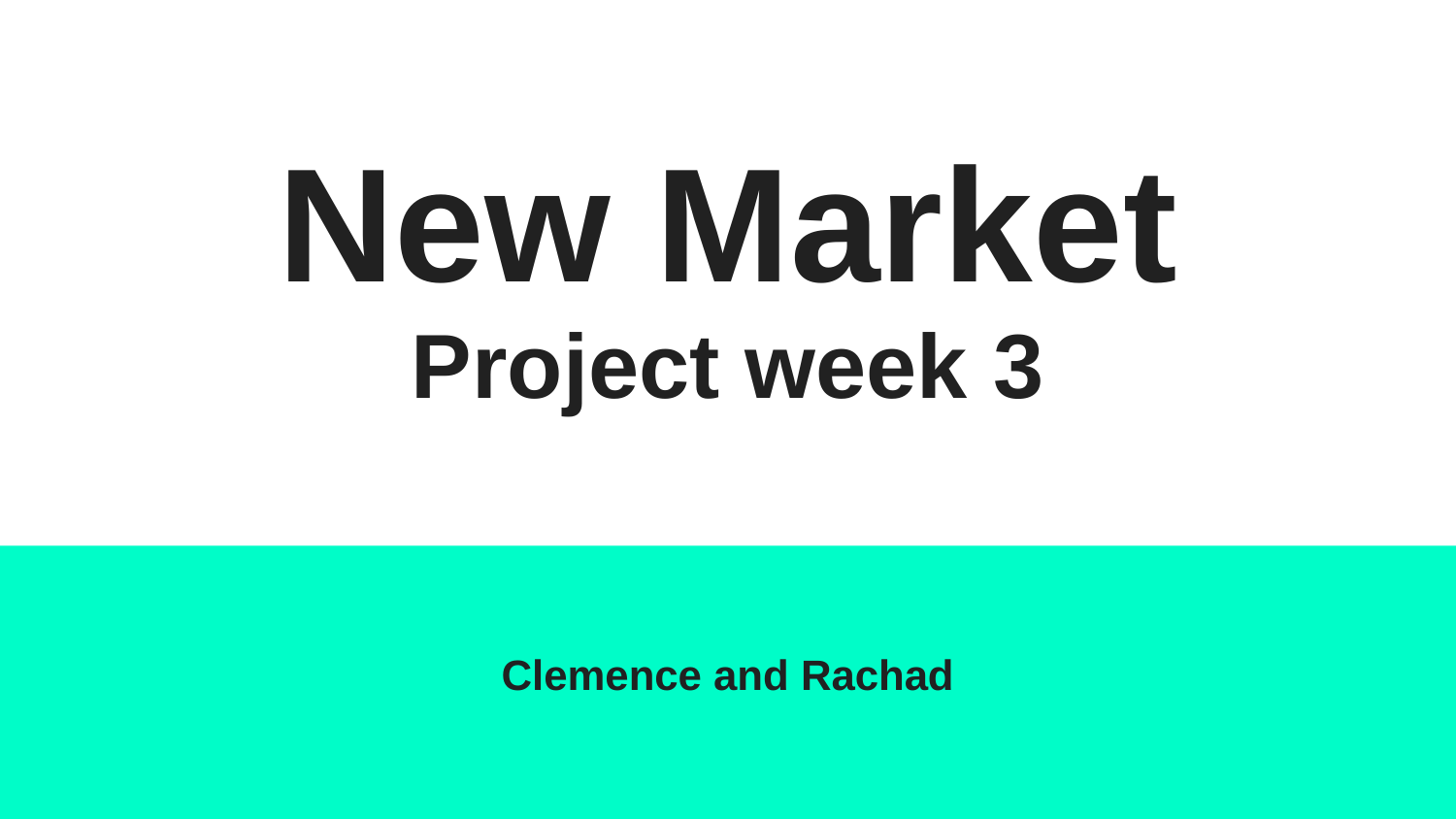

# New Market
Project week 3
Clemence and Rachad